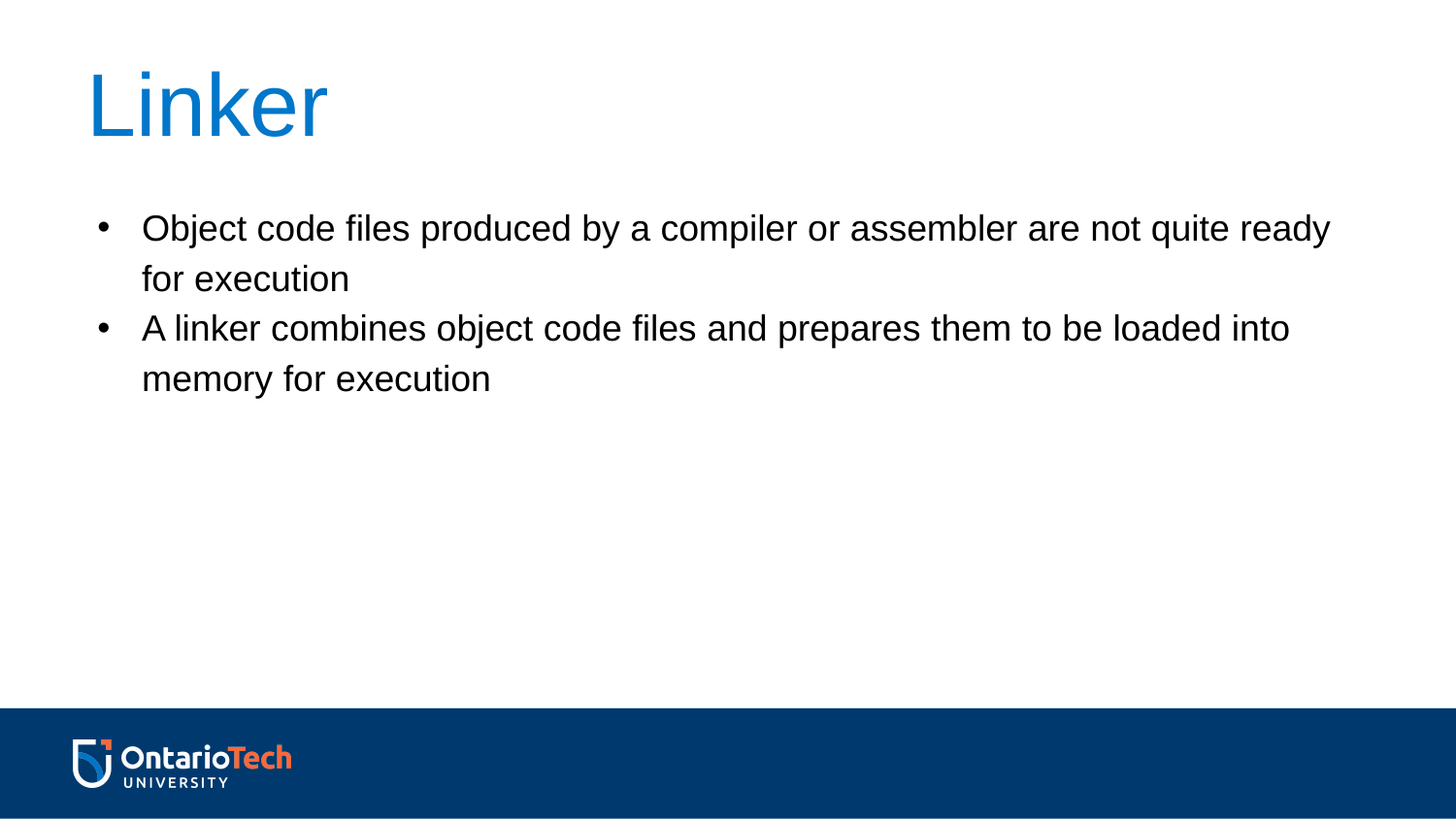

Linker
Object code files produced by a compiler or assembler are not quite ready for execution
A linker combines object code files and prepares them to be loaded into memory for execution